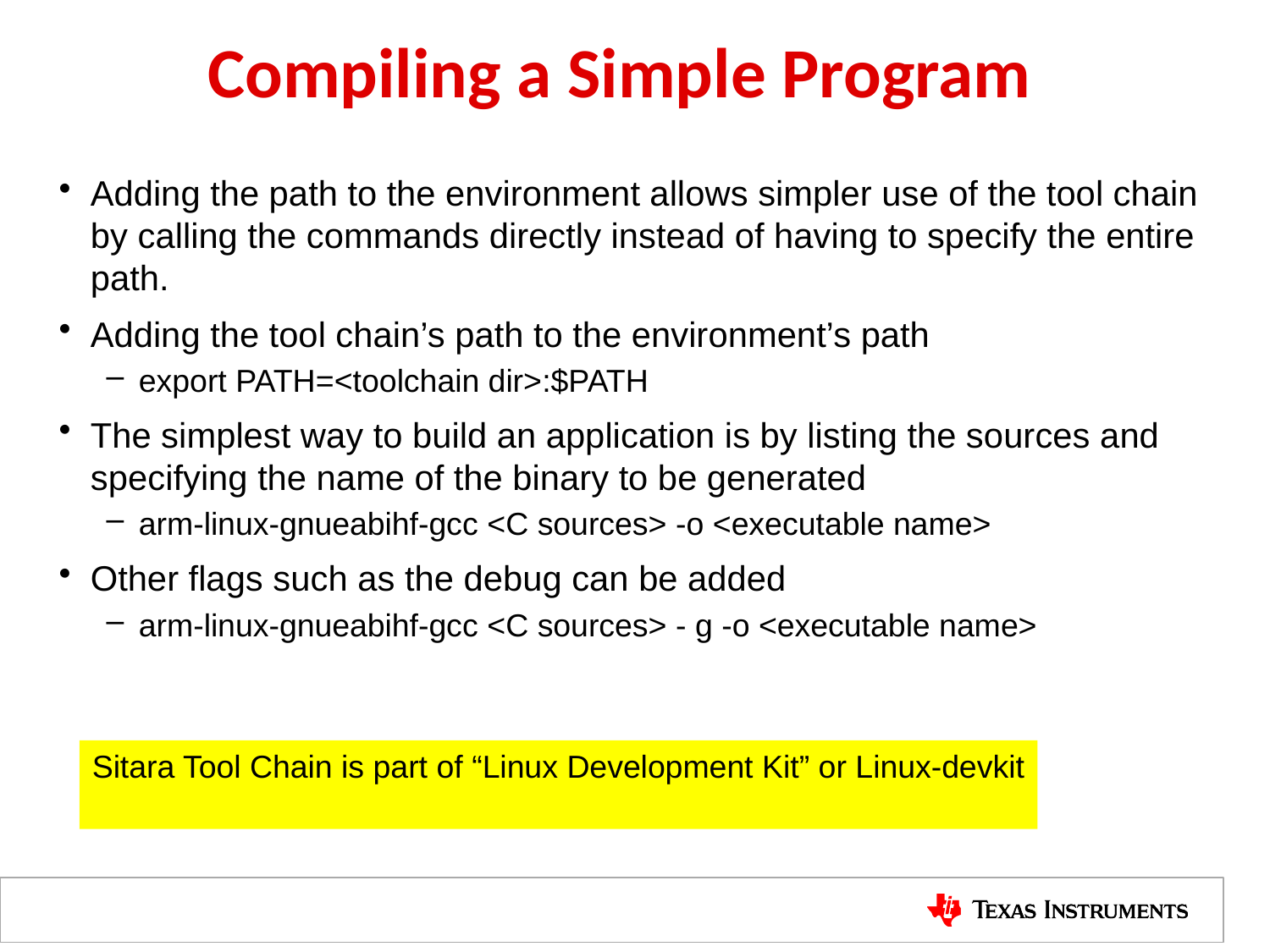

# Compiling a Simple Program
Adding the path to the environment allows simpler use of the tool chain by calling the commands directly instead of having to specify the entire path.
Adding the tool chain’s path to the environment’s path
export PATH=<toolchain dir>:$PATH
The simplest way to build an application is by listing the sources and specifying the name of the binary to be generated
arm-linux-gnueabihf-gcc <C sources> -o <executable name>
Other flags such as the debug can be added
arm-linux-gnueabihf-gcc <C sources> - g -o <executable name>

Sitara Tool Chain is part of “Linux Development Kit” or Linux-devkit